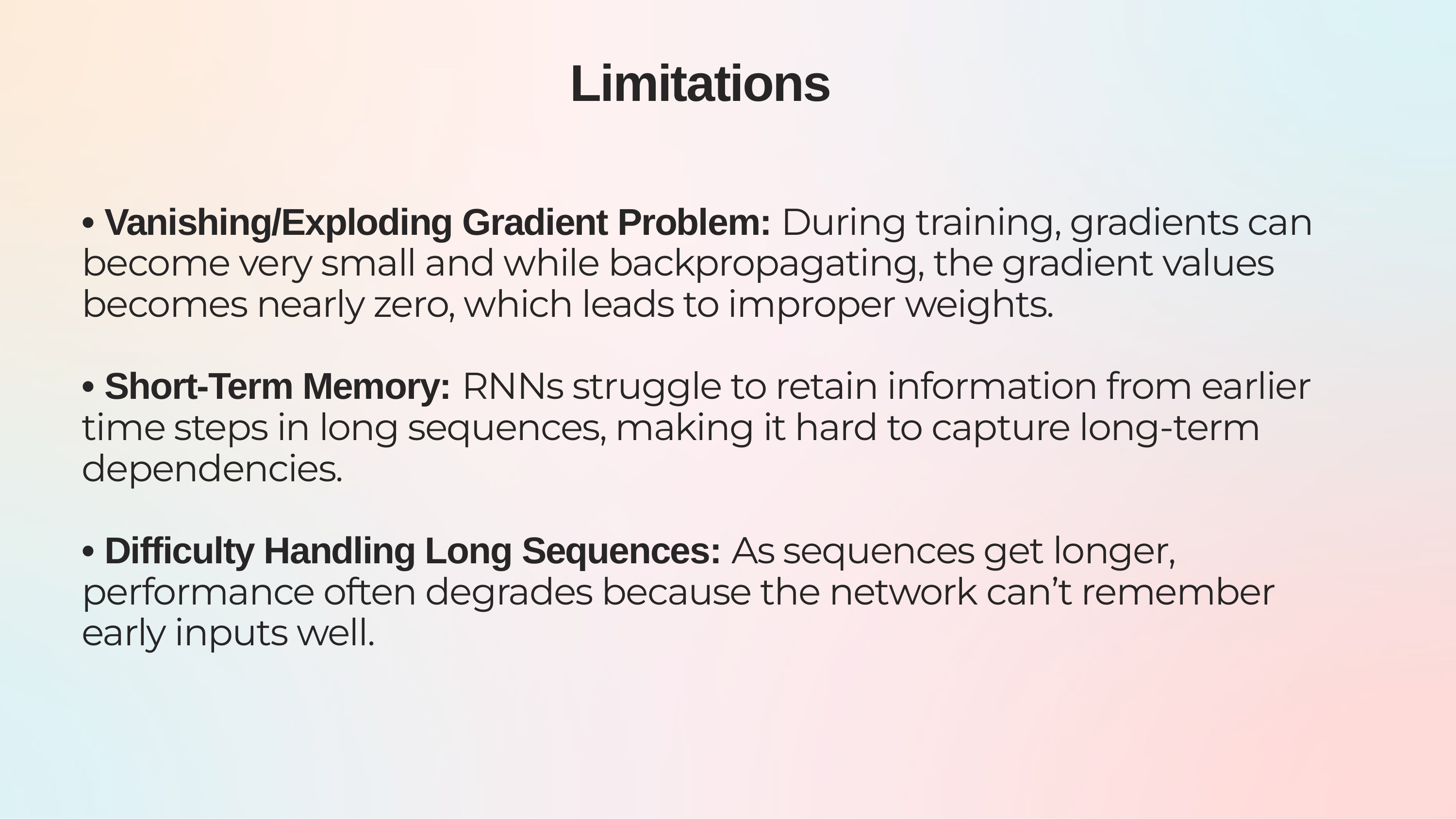

Limitations
• Vanishing/Exploding Gradient Problem: During training, gradients can become very small and while backpropagating, the gradient values becomes nearly zero, which leads to improper weights.

• Short-Term Memory: RNNs struggle to retain information from earlier time steps in long sequences, making it hard to capture long-term dependencies.

• Difficulty Handling Long Sequences: As sequences get longer, performance often degrades because the network can’t remember early inputs well.